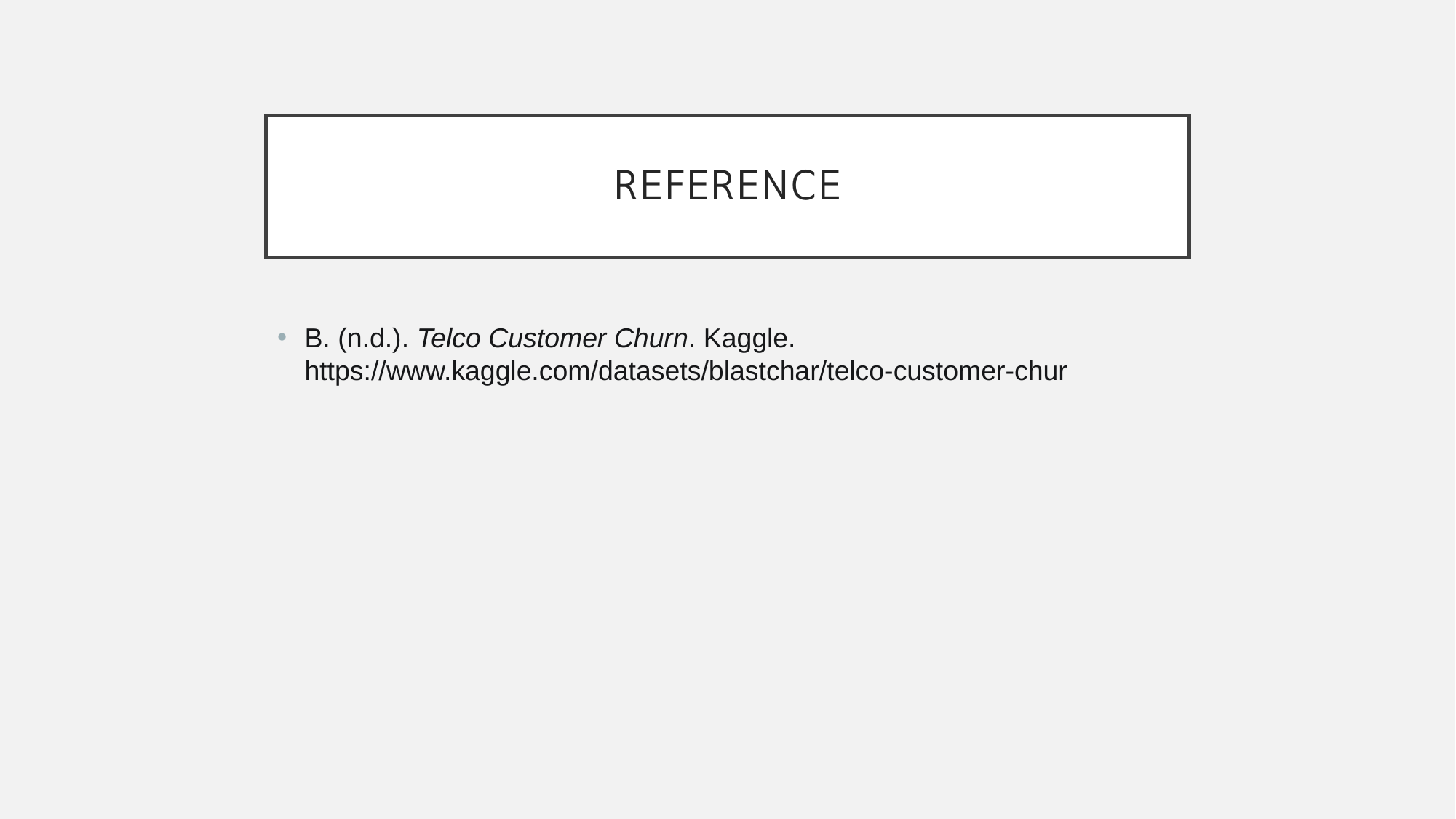

# Reference
B. (n.d.). Telco Customer Churn. Kaggle. https://www.kaggle.com/datasets/blastchar/telco-customer-chur